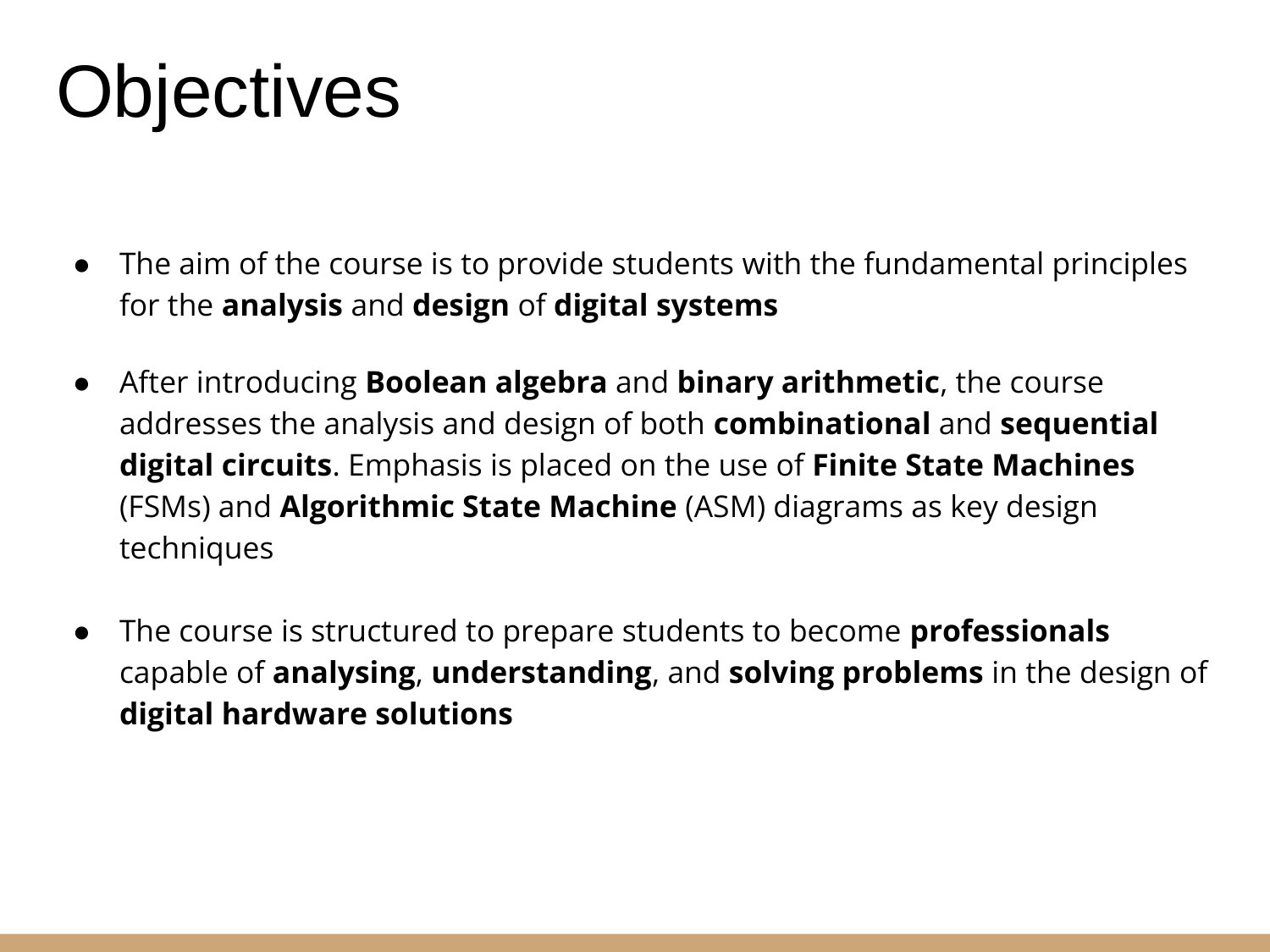

Objectives
The aim of the course is to provide students with the fundamental principles for the analysis and design of digital systems
After introducing Boolean algebra and binary arithmetic, the course addresses the analysis and design of both combinational and sequential digital circuits. Emphasis is placed on the use of Finite State Machines (FSMs) and Algorithmic State Machine (ASM) diagrams as key design techniques
The course is structured to prepare students to become professionals capable of analysing, understanding, and solving problems in the design of digital hardware solutions